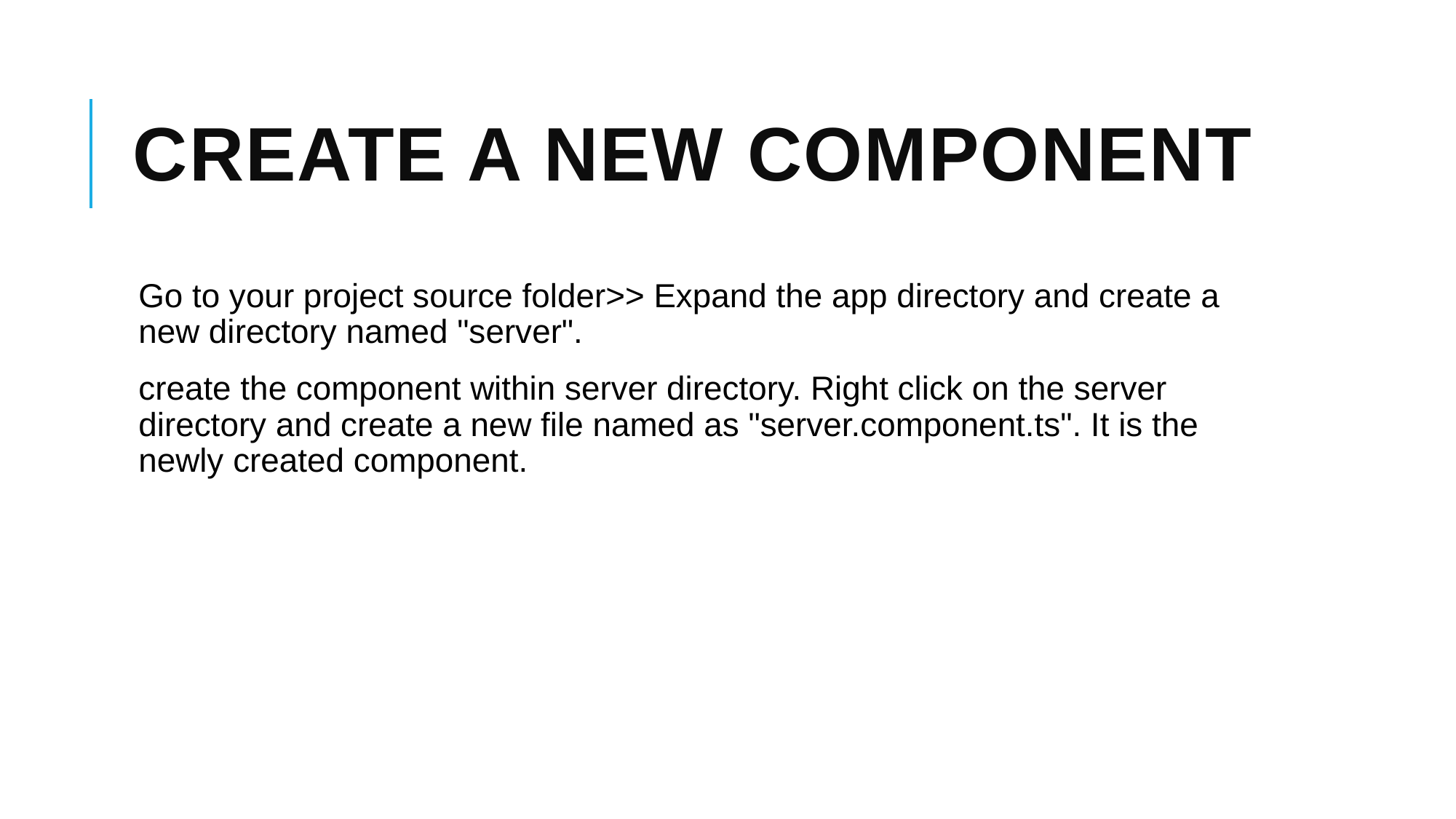

# create a new component
Go to your project source folder>> Expand the app directory and create a new directory named "server".
create the component within server directory. Right click on the server directory and create a new file named as "server.component.ts". It is the newly created component.